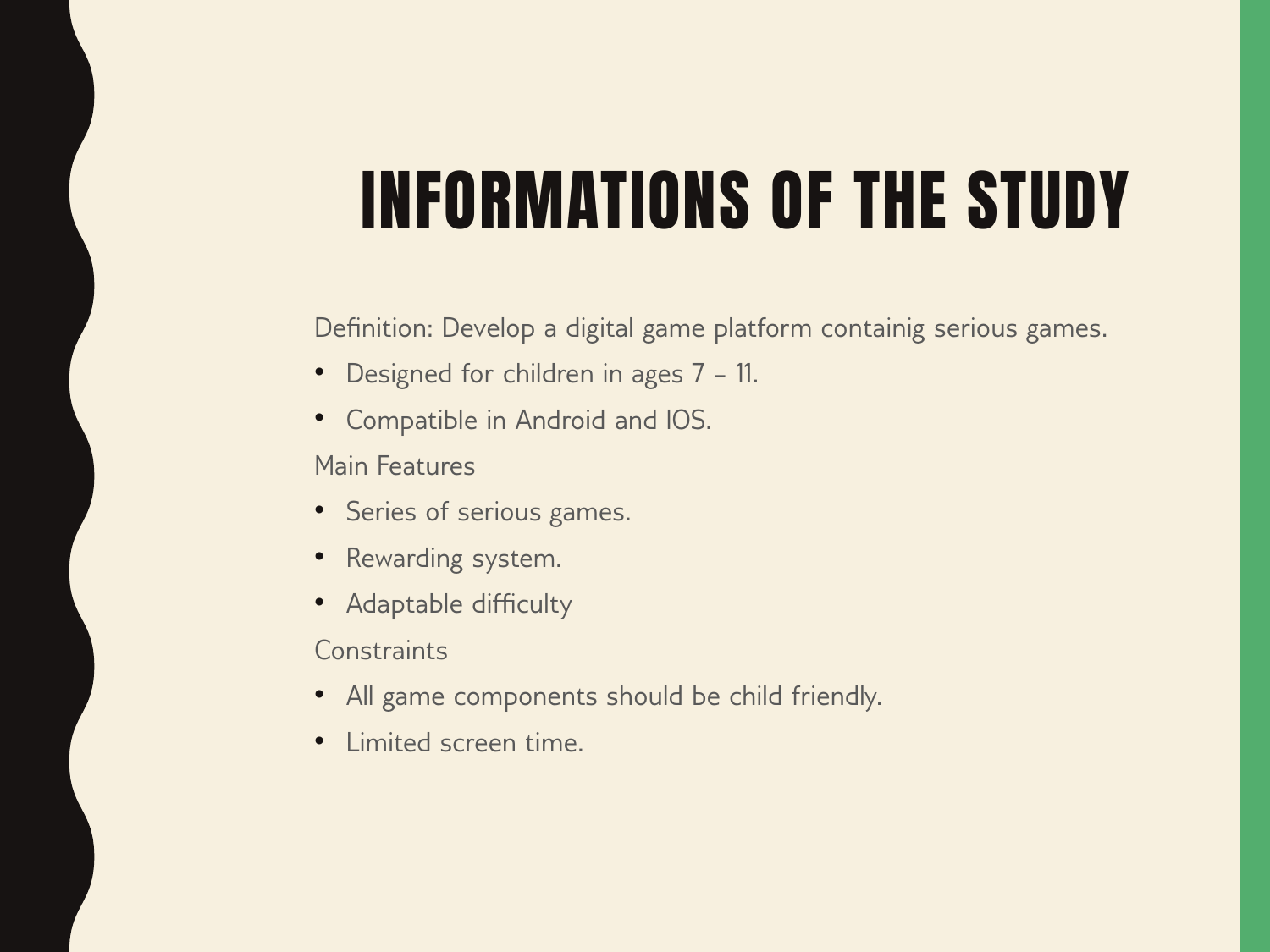

# InformatIons of the Study
Definition: Develop a digital game platform containig serious games.
Designed for children in ages 7 – 11.
Compatible in Android and IOS.
Main Features
Series of serious games.
Rewarding system.
Adaptable difficulty
Constraints
All game components should be child friendly.
Limited screen time.